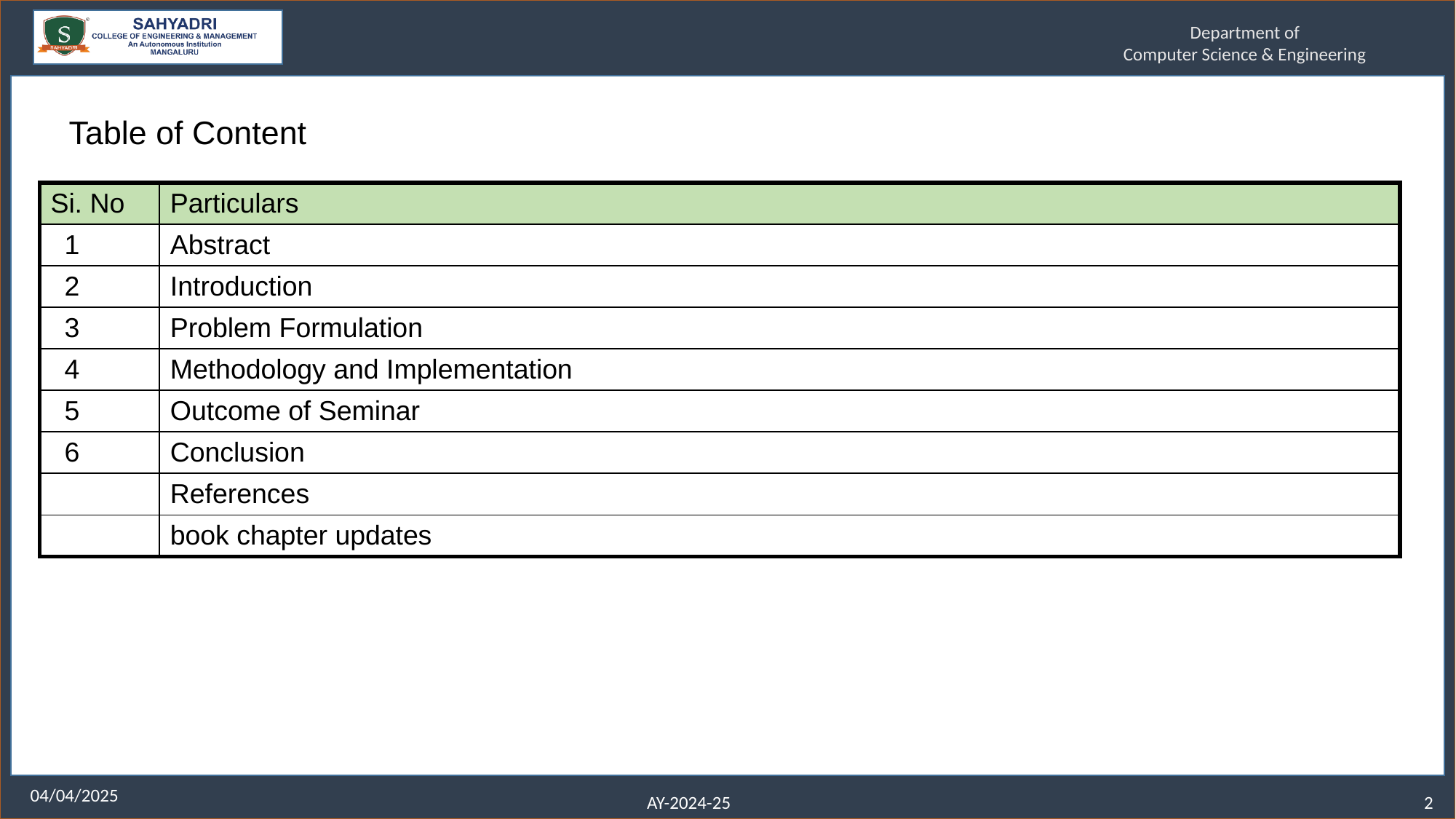

# Table of Content
| Si. No | Particulars |
| --- | --- |
| 1 | Abstract |
| 2 | Introduction |
| 3 | Problem Formulation |
| 4 | Methodology and Implementation |
| 5 | Outcome of Seminar |
| 6 | Conclusion |
|  | References |
|  | book chapter updates |
2
04/04/2025
AY-2024-25